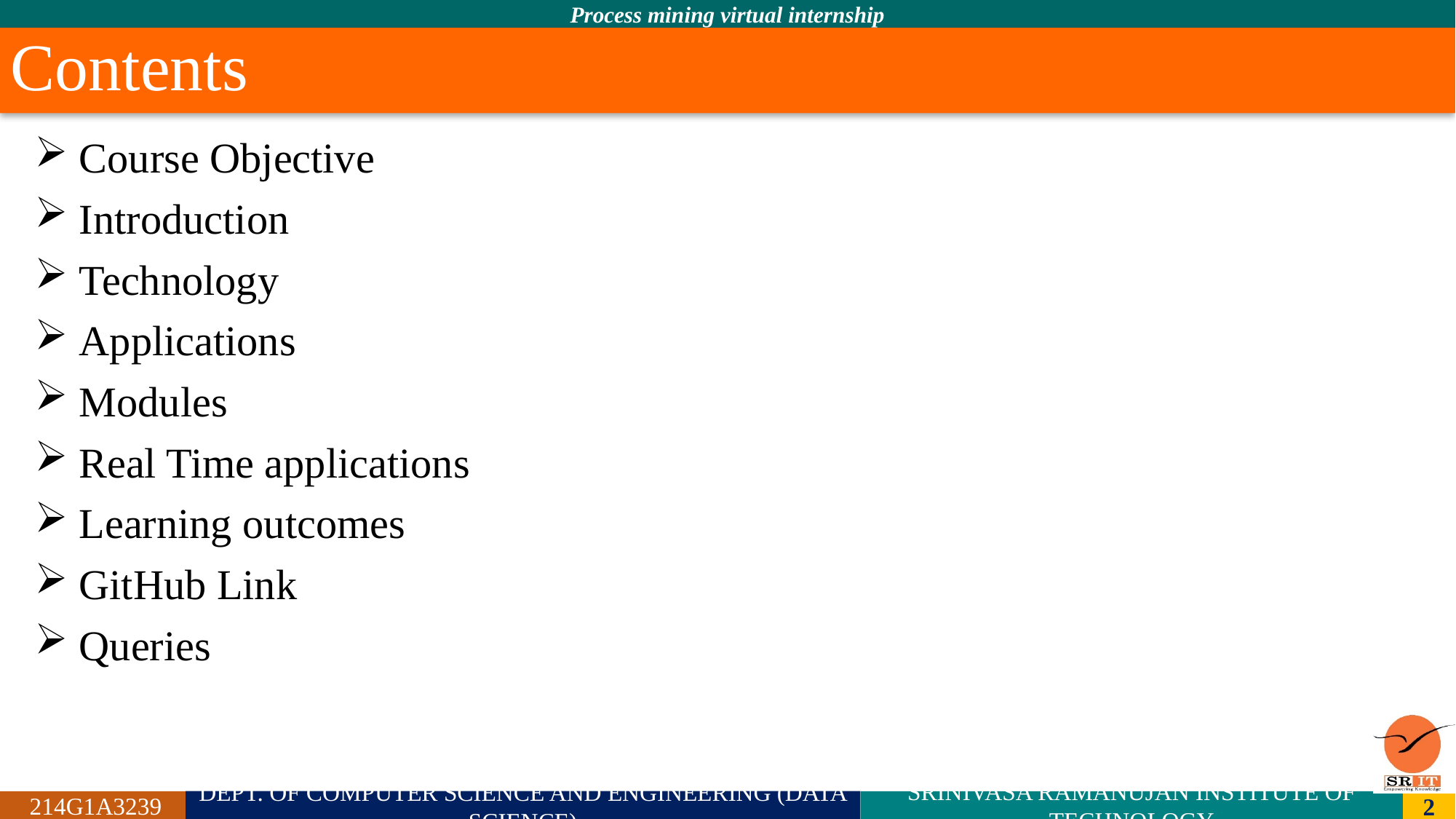

# Contents
 Course Objective
 Introduction
 Technology
 Applications
 Modules
 Real Time applications
 Learning outcomes
 GitHub Link
 Queries